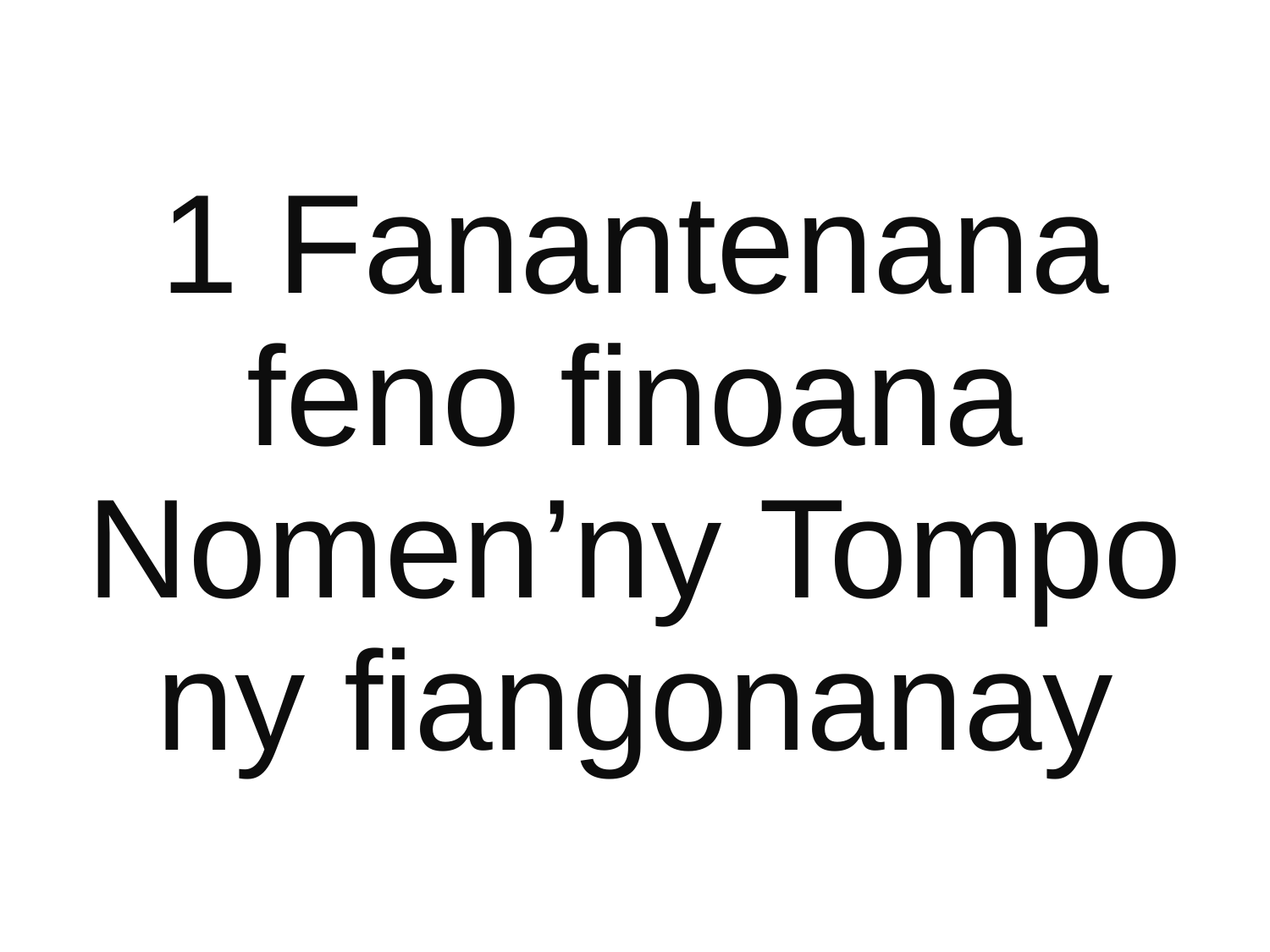

1 Fanantenana feno finoana
Nomen’ny Tompo ny fiangonanay